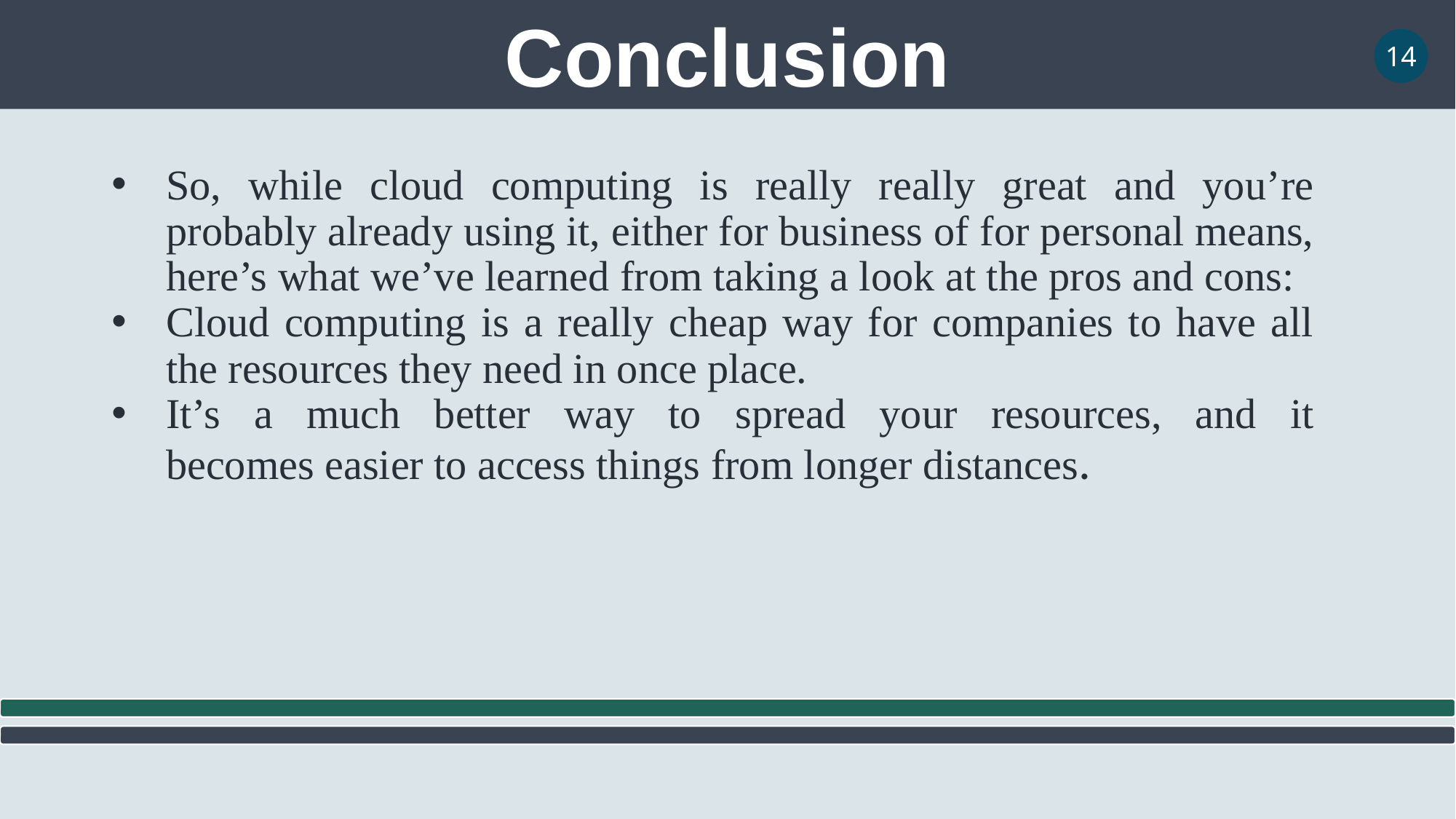

Conclusion
14
So, while cloud computing is really really great and you’re probably already using it, either for business of for personal means, here’s what we’ve learned from taking a look at the pros and cons:
Cloud computing is a really cheap way for companies to have all the resources they need in once place.
It’s a much better way to spread your resources, and it becomes easier to access things from longer distances.